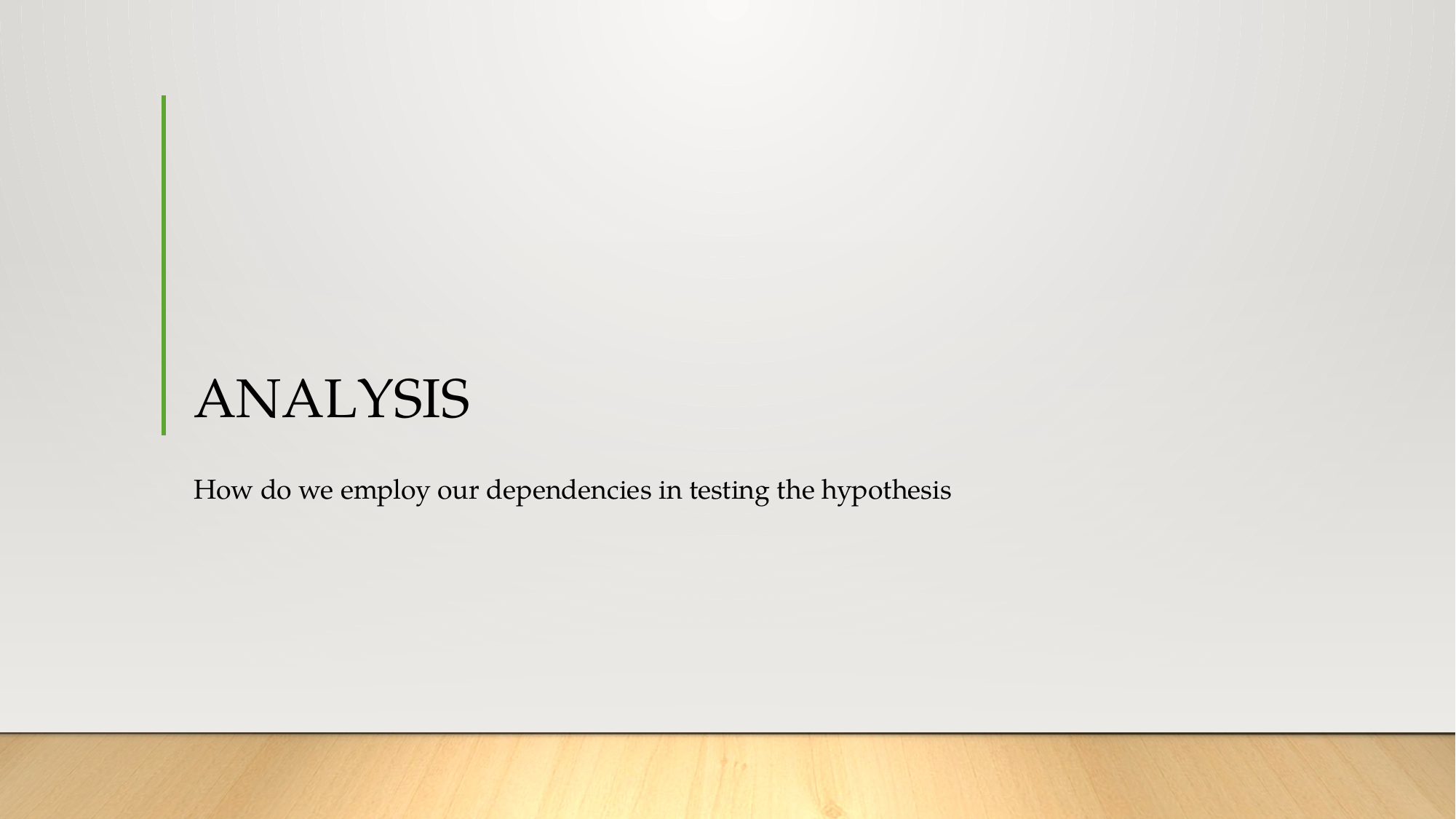

# ANALYSIS
How do we employ our dependencies in testing the hypothesis